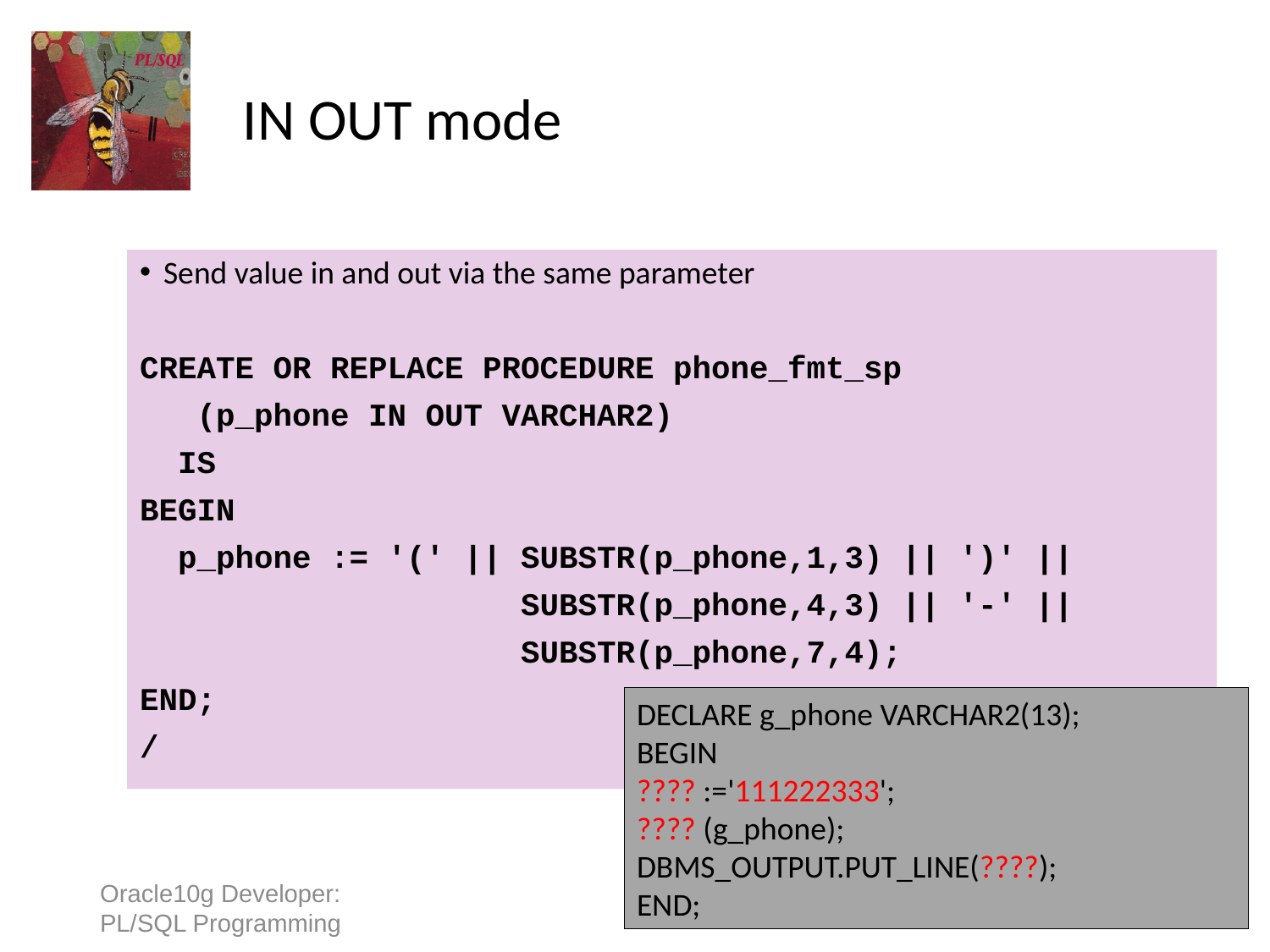

# IN OUT mode
Send value in and out via the same parameter

CREATE OR REPLACE PROCEDURE phone_fmt_sp
   (p_phone IN OUT VARCHAR2)
  IS
BEGIN
  p_phone := '(' || SUBSTR(p_phone,1,3) || ')' ||
                    SUBSTR(p_phone,4,3) || '-' ||
                    SUBSTR(p_phone,7,4);
END;
/
DECLARE g_phone VARCHAR2(13);
BEGIN
???? :='111222333';
???? (g_phone);
DBMS_OUTPUT.PUT_LINE(????);
END;
Oracle10g Developer: PL/SQL Programming
12